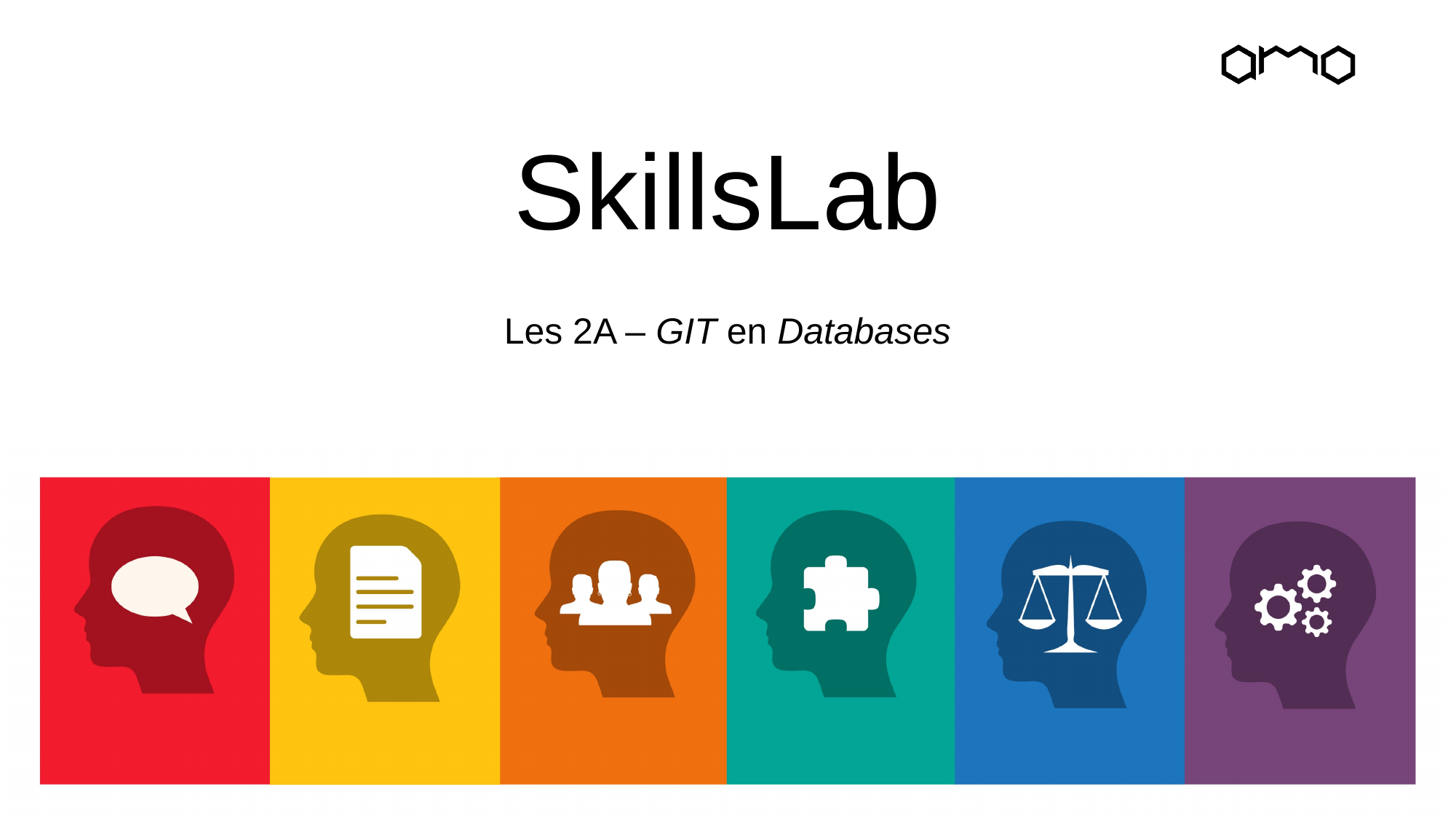

# SkillsLab
Les 2A – GIT en Databases